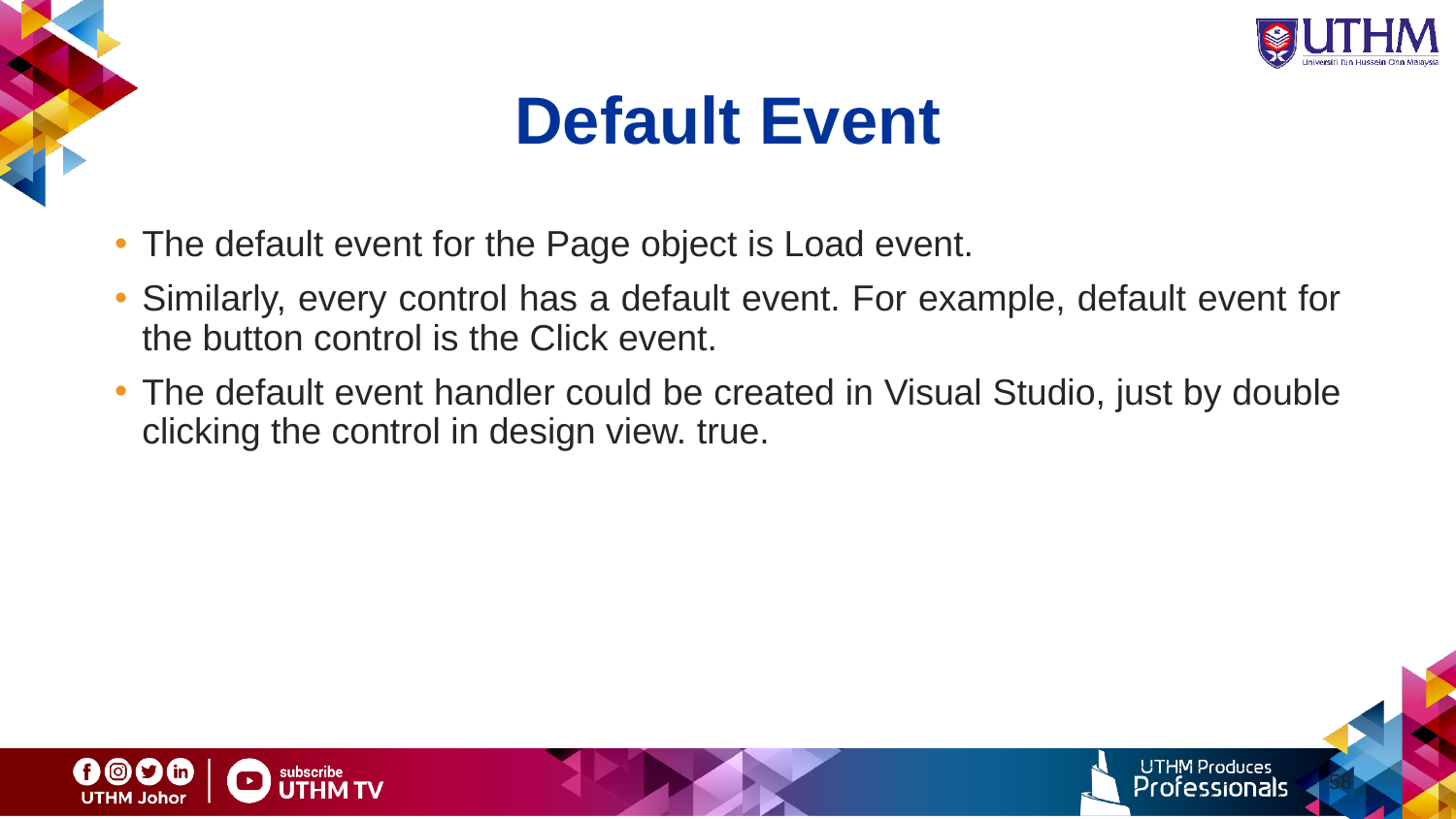

# Default Event
The default event for the Page object is Load event.
Similarly, every control has a default event. For example, default event for the button control is the Click event.
The default event handler could be created in Visual Studio, just by double clicking the control in design view. true.

58